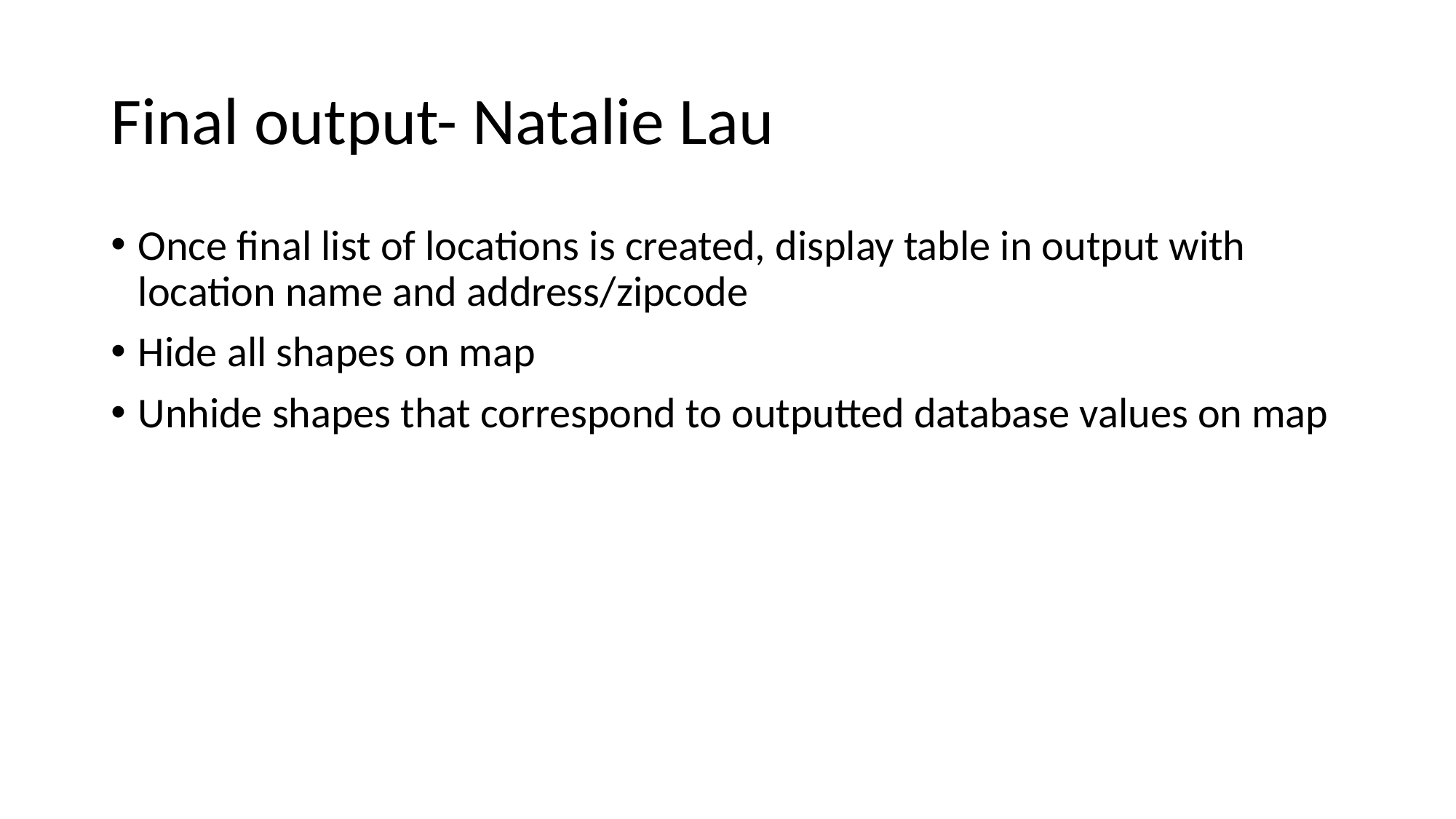

# Final output- Natalie Lau
Once final list of locations is created, display table in output with location name and address/zipcode
Hide all shapes on map
Unhide shapes that correspond to outputted database values on map